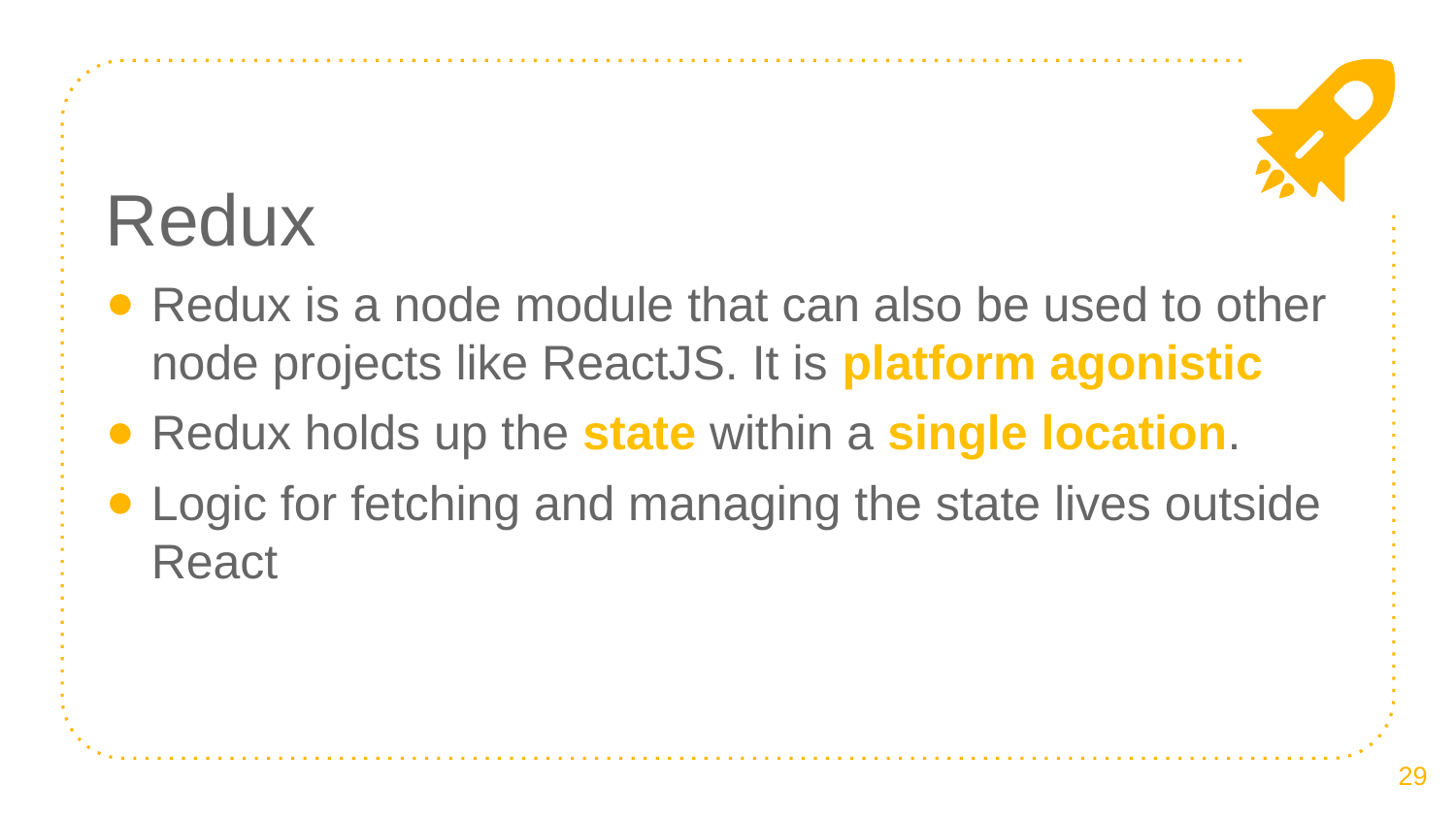

Redux
Redux is a node module that can also be used to other node projects like ReactJS. It is platform agonistic
Redux holds up the state within a single location.
Logic for fetching and managing the state lives outside React
29